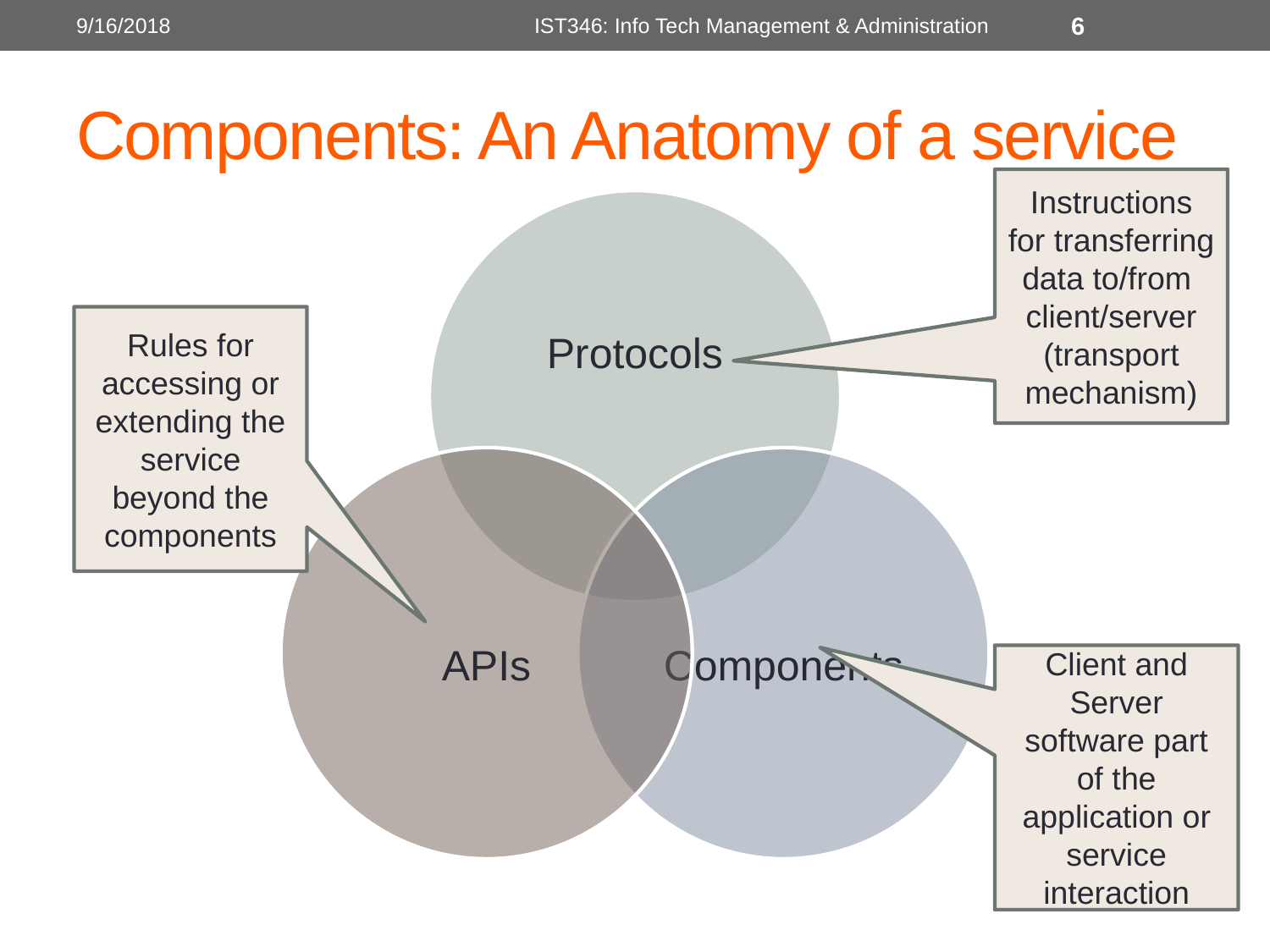

9/16/2018
IST346: Info Tech Management & Administration
6
# Components: An Anatomy of a service
Instructions for transferring data to/from
client/server (transport mechanism)
Protocols
Components
APIs
Rules for accessing or extending the service beyond the components
Client and Server software part of the application or service interaction